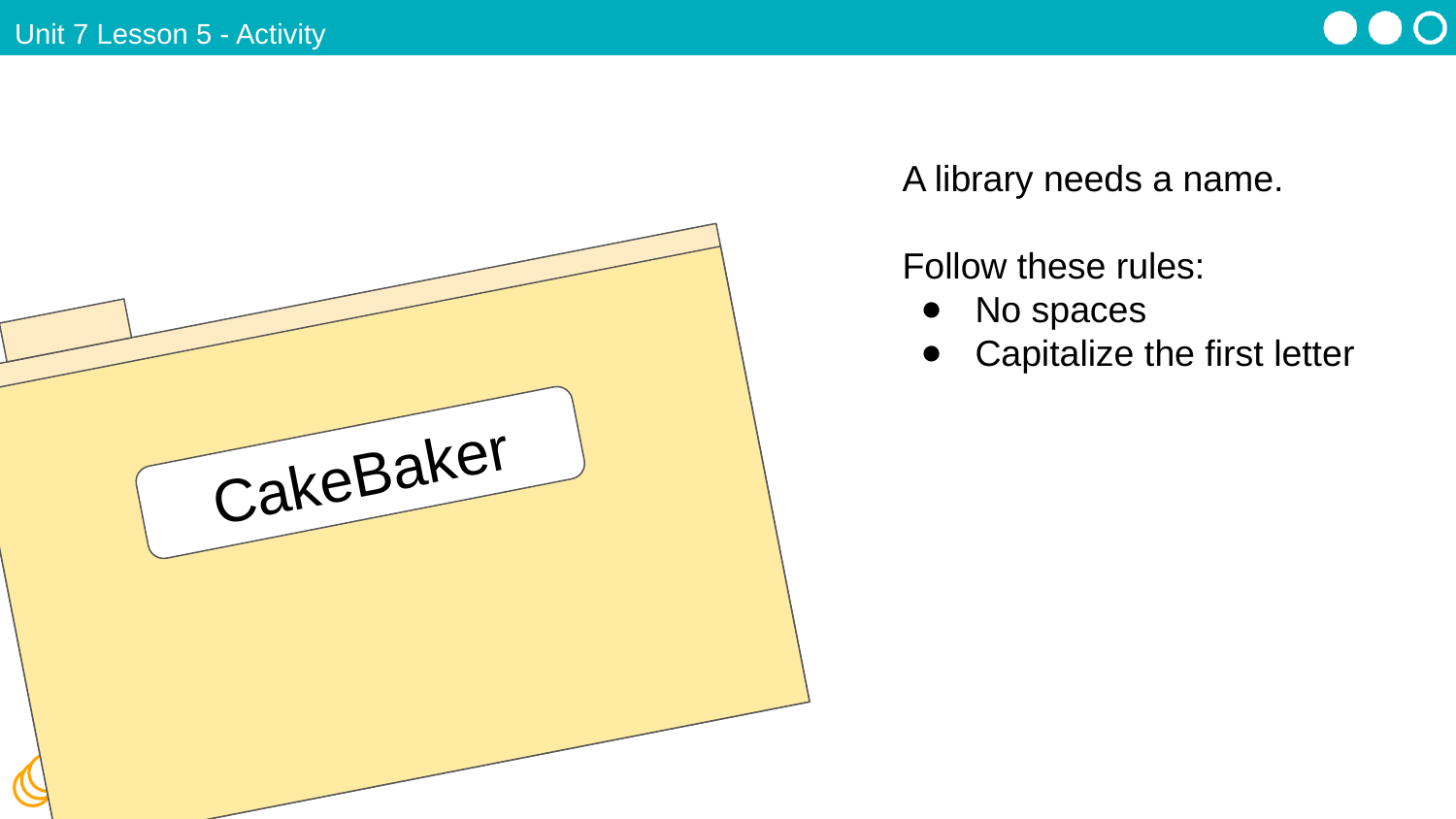

Unit 7 Lesson 5 - Activity
A library needs a name.

Follow these rules:
No spaces
Capitalize the first letter

CakeBaker